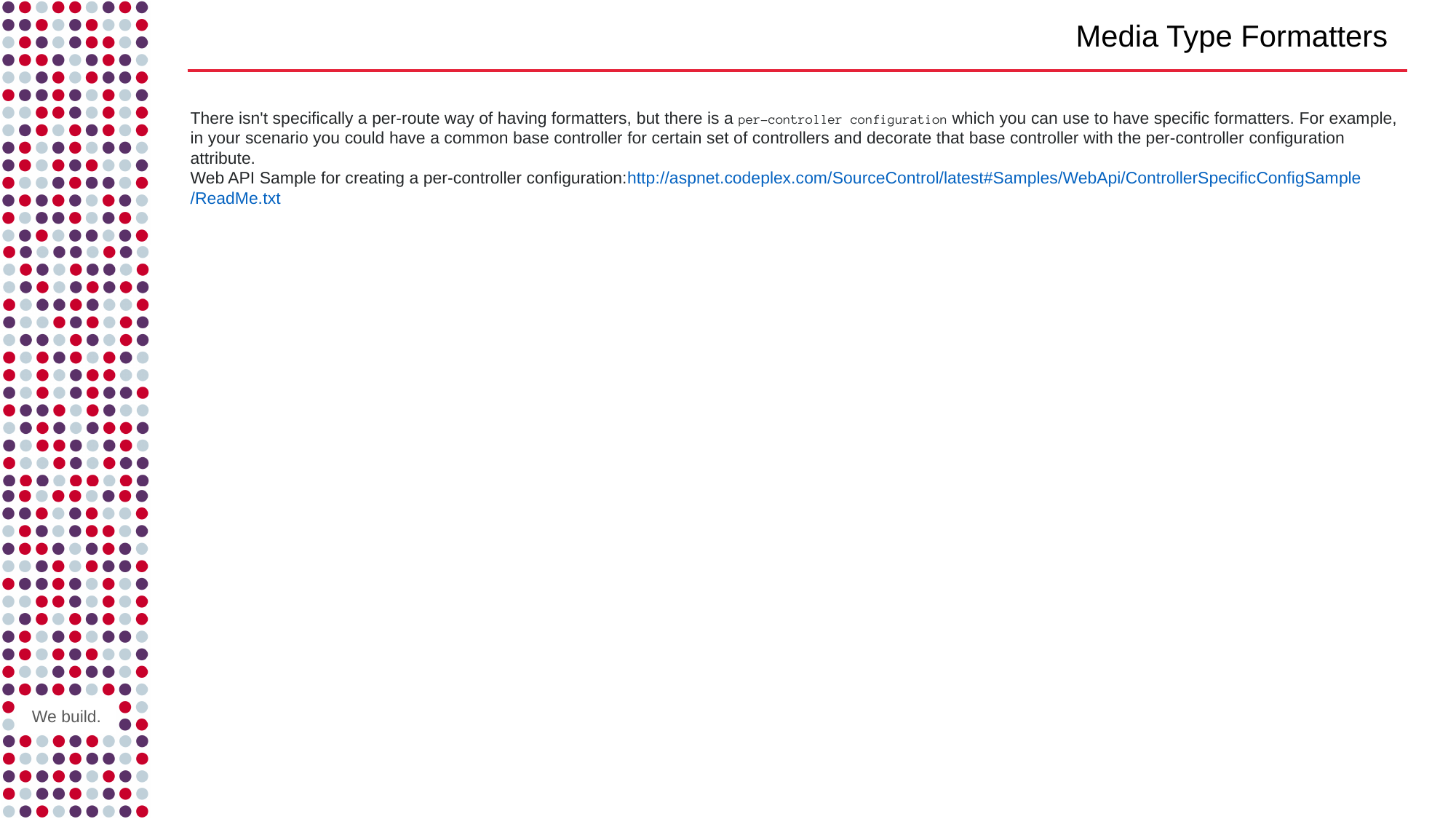

# Media Type Formatters
There isn't specifically a per-route way of having formatters, but there is a per-controller configuration which you can use to have specific formatters. For example, in your scenario you could have a common base controller for certain set of controllers and decorate that base controller with the per-controller configuration attribute.
Web API Sample for creating a per-controller configuration:http://aspnet.codeplex.com/SourceControl/latest#Samples/WebApi/ControllerSpecificConfigSample/ReadMe.txt